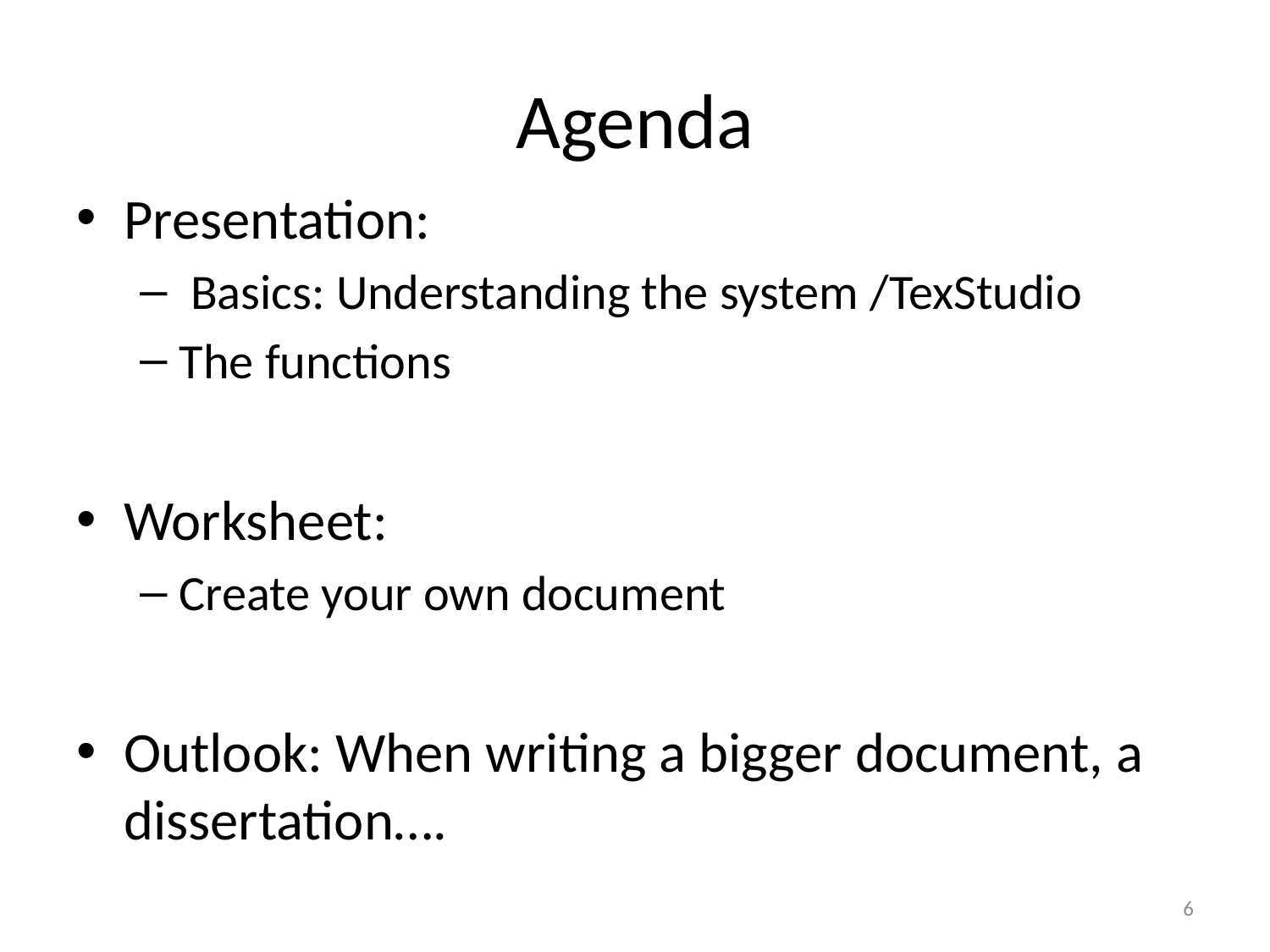

# Agenda
Presentation:
 Basics: Understanding the system /TexStudio
The functions

Worksheet:
Create your own document

Outlook: When writing a bigger document, a dissertation….

6